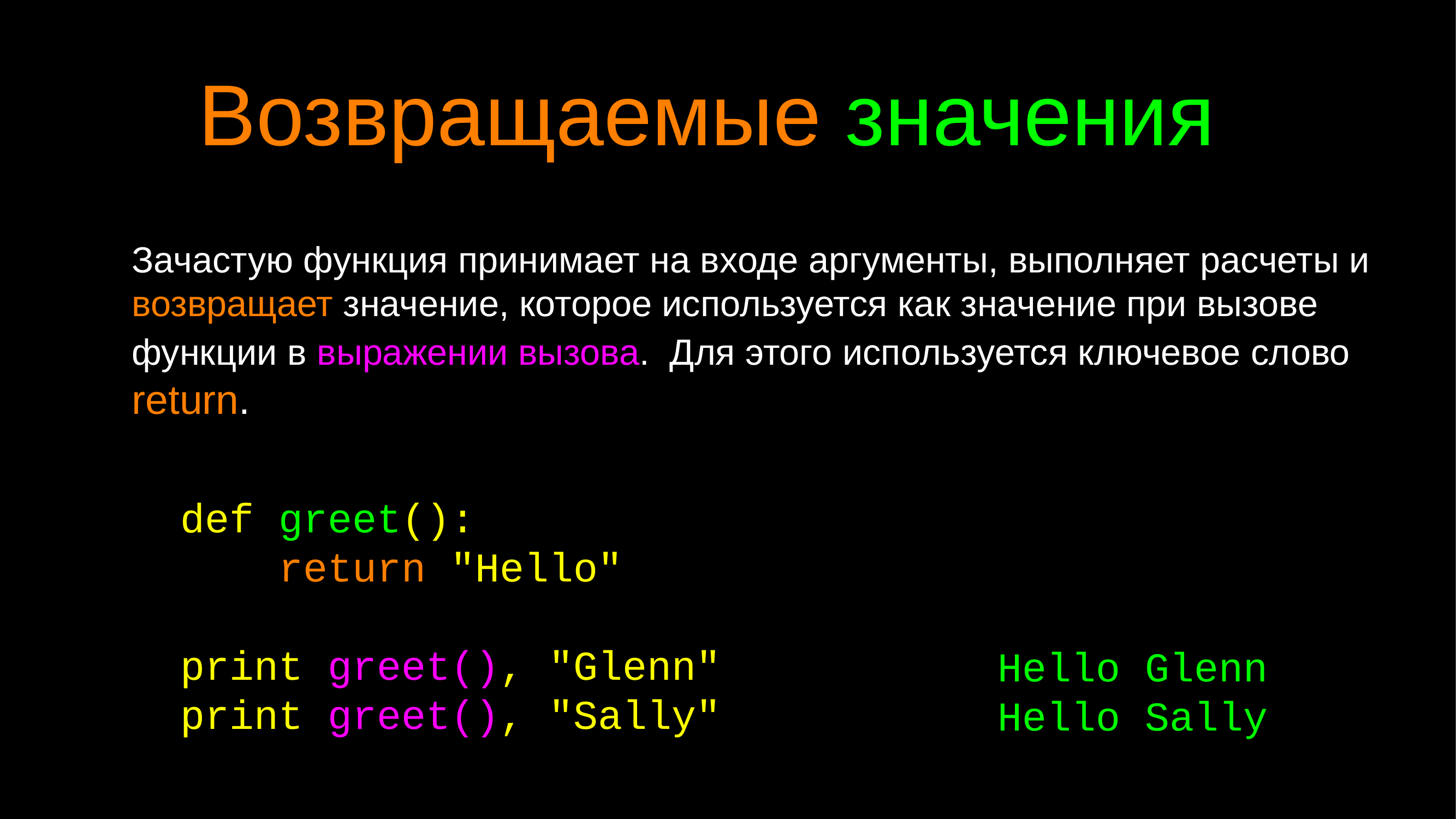

# Возвращаемые значения
Зачастую функция принимает на входе аргументы, выполняет расчеты и возвращает значение, которое используется как значение при вызове функции в выражении вызова.  Для этого используется ключевое слово return.
def greet():
    return "Hello"

print greet(), "Glenn"
print greet(), "Sally"
Hello Glenn
Hello Sally